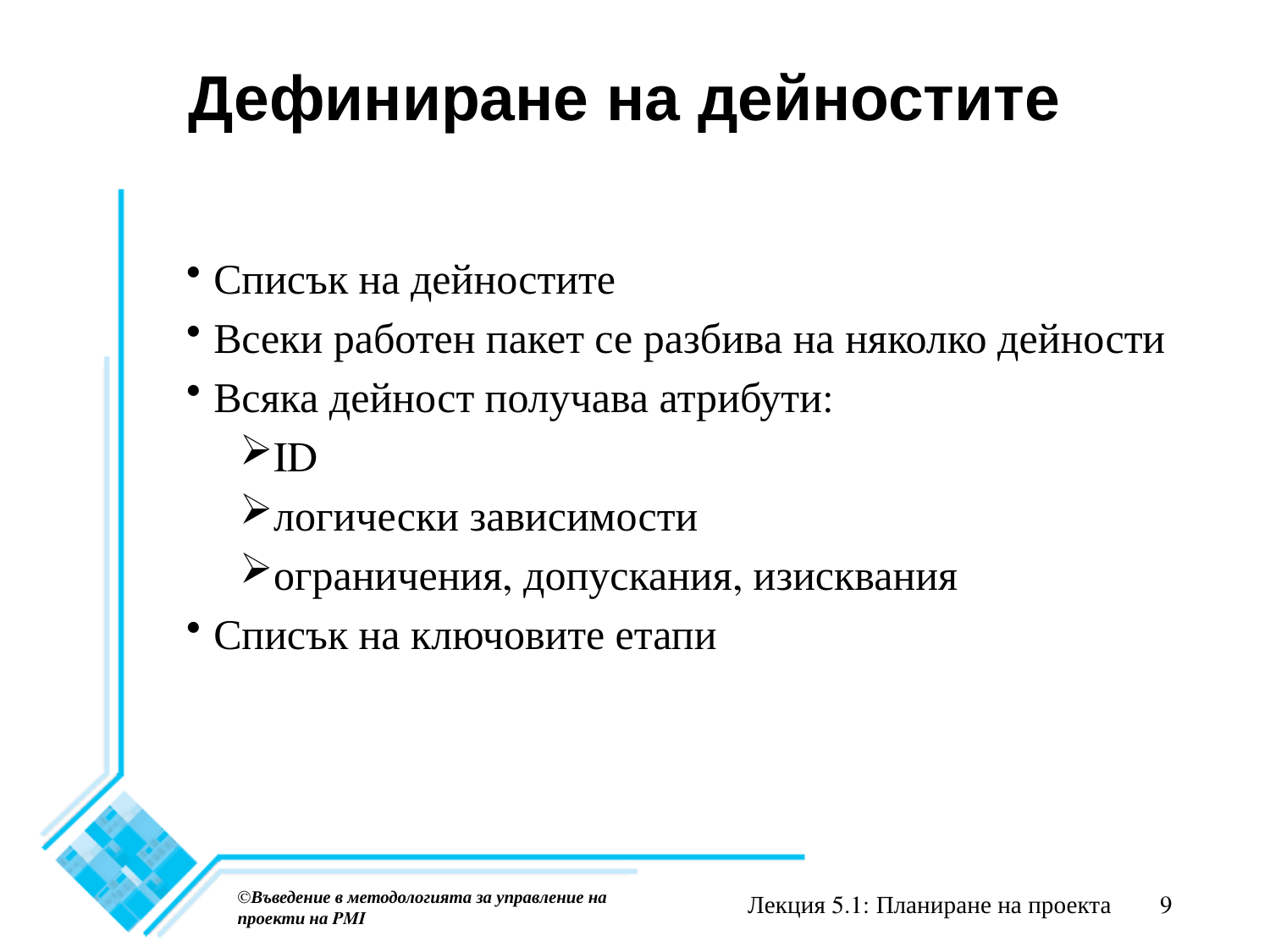

# Дефиниране на дейностите

Списък на дейностите
Всеки работен пакет се разбива на няколко дейности
Всяка дейност получава атрибути:
ID
логически зависимости
ограничения, допускания, изисквания
Списък на ключовите етапи

©Въведение в методологията за управление на проекти на PMI

Лекция 5.1: Планиране на проекта
9